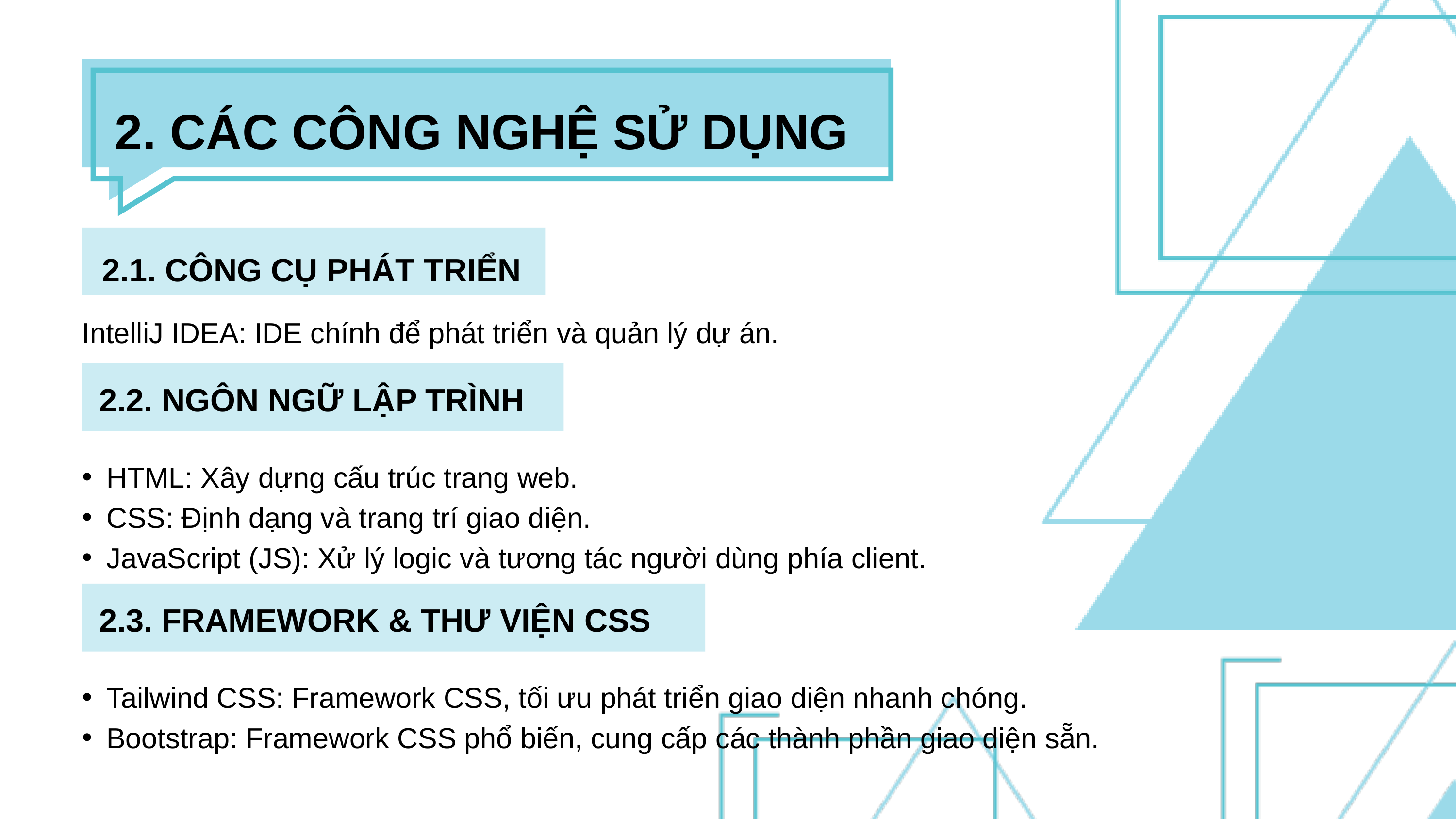

2. CÁC CÔNG NGHỆ SỬ DỤNG

2.1. CÔNG CỤ PHÁT TRIỂN
IntelliJ IDEA: IDE chính để phát triển và quản lý dự án.

2.2. NGÔN NGỮ LẬP TRÌNH
HTML: Xây dựng cấu trúc trang web.
CSS: Định dạng và trang trí giao diện.
JavaScript (JS): Xử lý logic và tương tác người dùng phía client.

2.3. FRAMEWORK & THƯ VIỆN CSS

Tailwind CSS: Framework CSS, tối ưu phát triển giao diện nhanh chóng.
Bootstrap: Framework CSS phổ biến, cung cấp các thành phần giao diện sẵn.